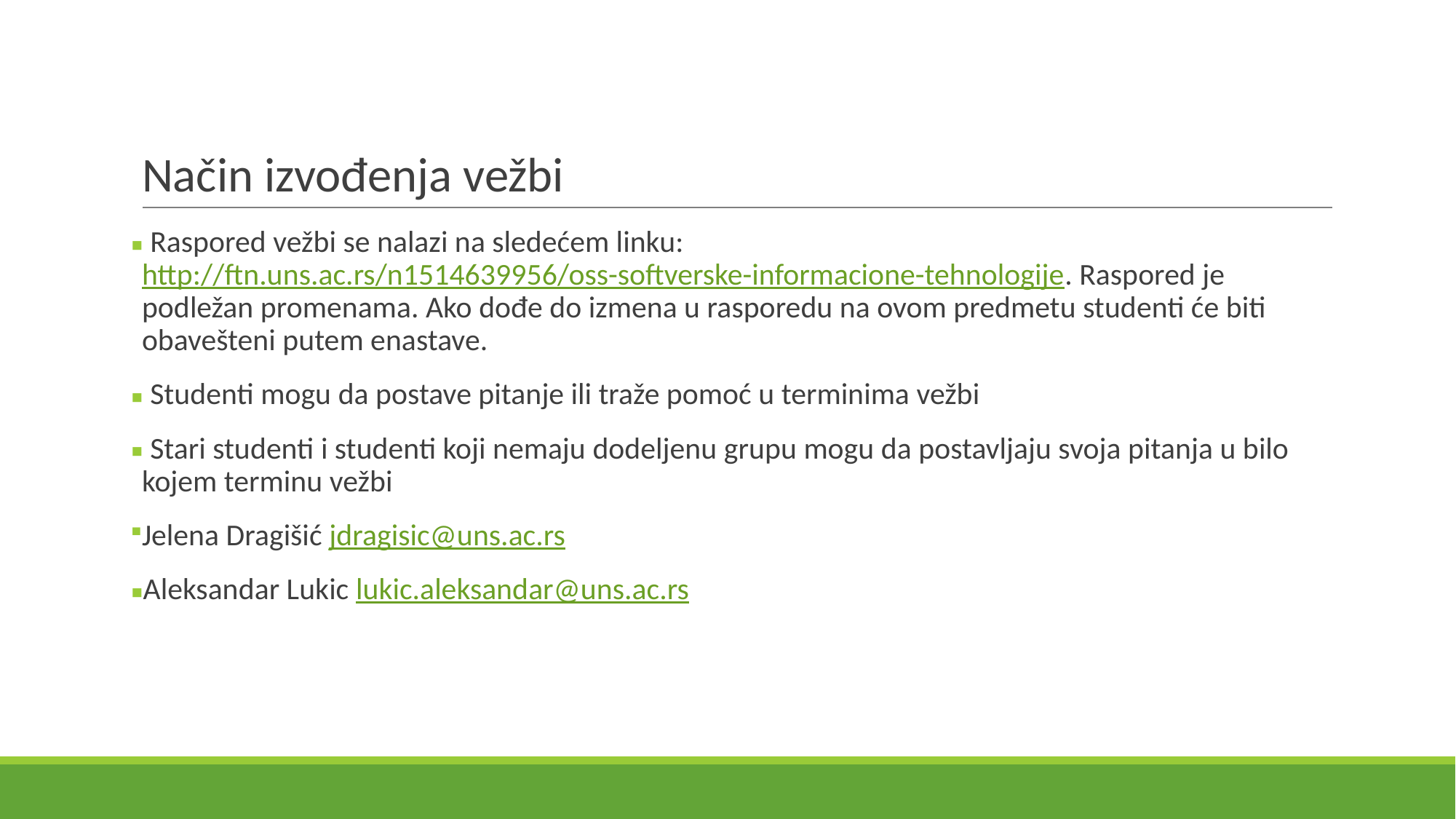

# Način izvođenja vežbi
 Raspored vežbi se nalazi na sledećem linku: http://ftn.uns.ac.rs/n1514639956/oss-softverske-informacione-tehnologije. Raspored je podležan promenama. Ako dođe do izmena u rasporedu na ovom predmetu studenti će biti obavešteni putem enastave.
 Studenti mogu da postave pitanje ili traže pomoć u terminima vežbi
 Stari studenti i studenti koji nemaju dodeljenu grupu mogu da postavljaju svoja pitanja u bilo kojem terminu vežbi
Jelena Dragišić jdragisic@uns.ac.rs
Aleksandar Lukic lukic.aleksandar@uns.ac.rs